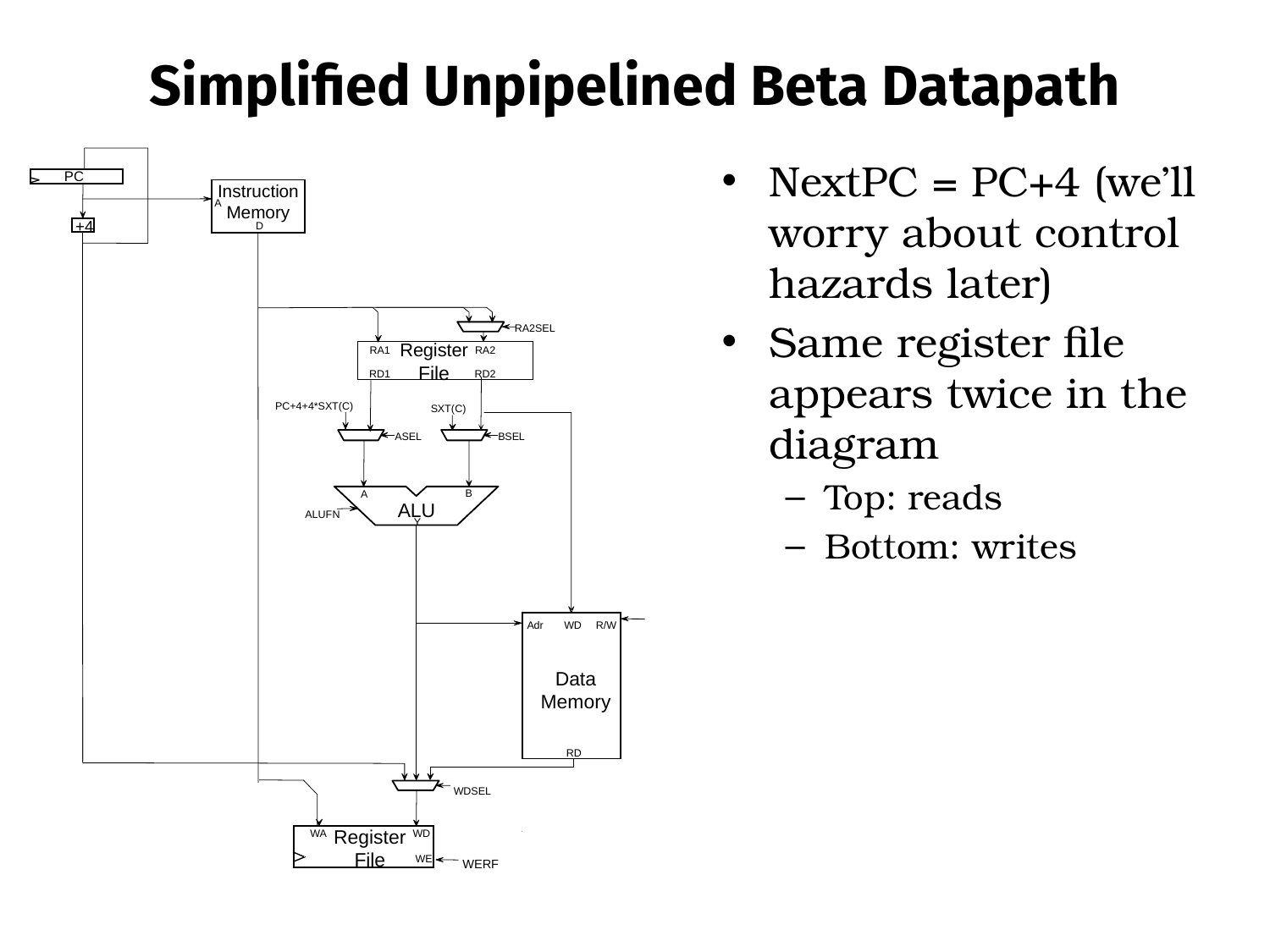

# Simplified Unpipelined Beta Datapath

PC

Instruction Memory

A

+4

D

RA2SEL

Register
File

RA1
RA2
RD1
RD2

PC+4+4*SXT(C)
SXT(C)

ASEL

BSEL

B
A
ALU

ALUFN

Y

R/W
Adr
WD

Data
Memory

RD

WDSEL

Register
File

WD
WA

WE
WERF

NextPC = PC+4 (we’ll worry about control hazards later)
Same register file appears twice in the diagram
Top: reads
Bottom: writes